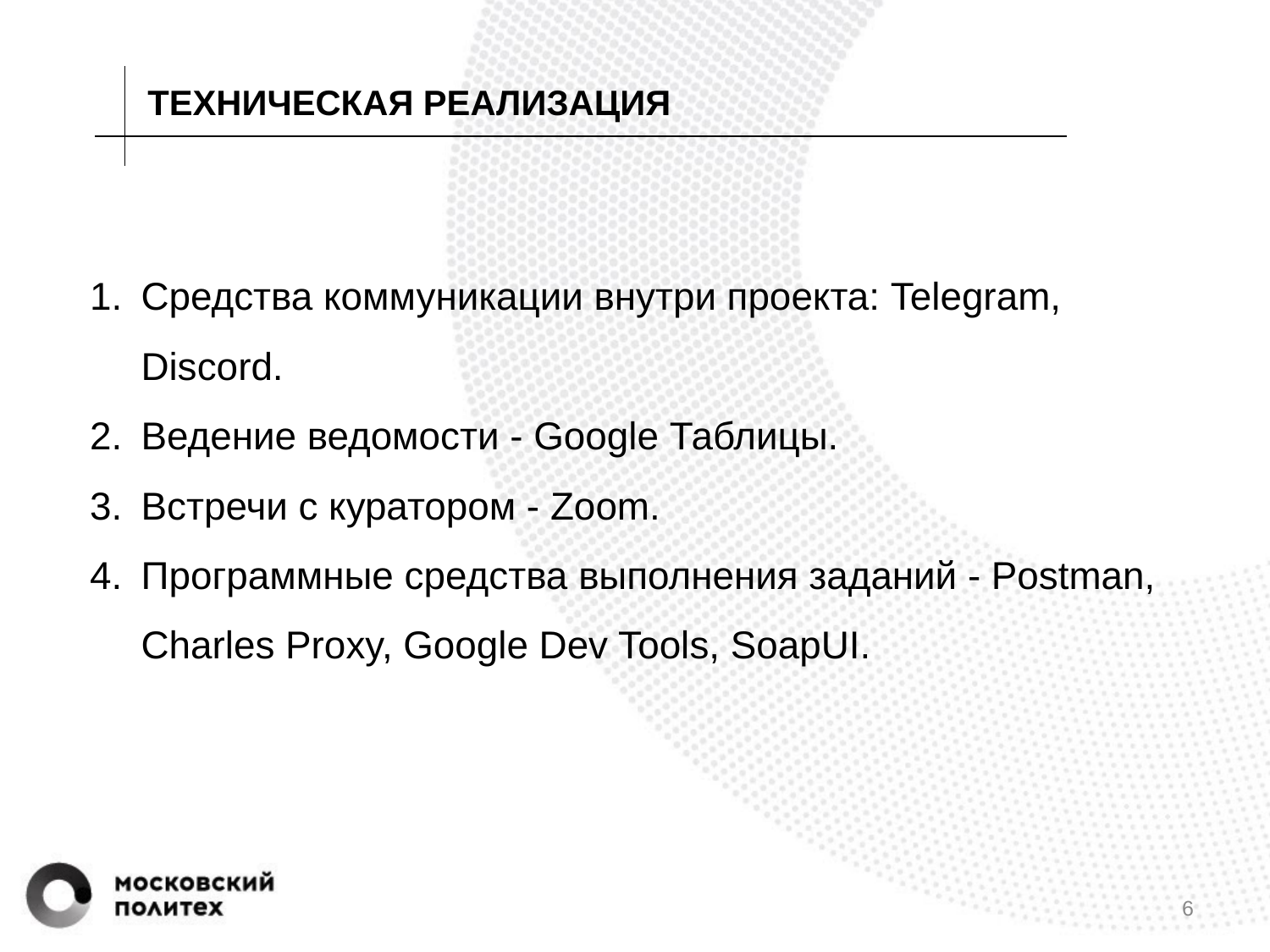

ТЕХНИЧЕСКАЯ РЕАЛИЗАЦИЯ
Средства коммуникации внутри проекта: Telegram, Discord.
Ведение ведомости - Google Таблицы.
Встречи с куратором - Zoom.
Программные средства выполнения заданий - Postman, Charles Proxy, Google Dev Tools, SoapUI.
6